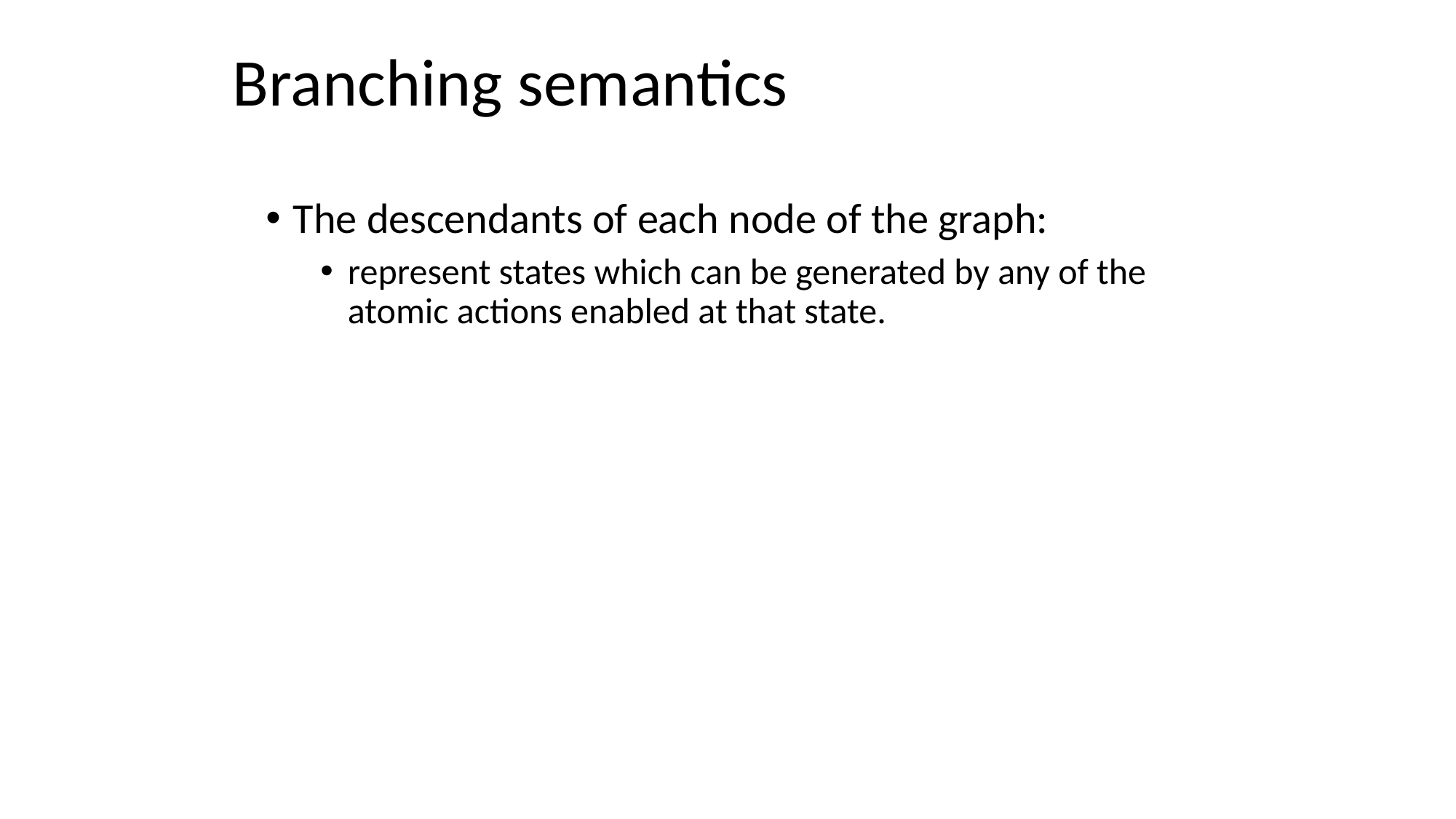

# Branching semantics
The descendants of each node of the graph:
represent states which can be generated by any of the atomic actions enabled at that state.